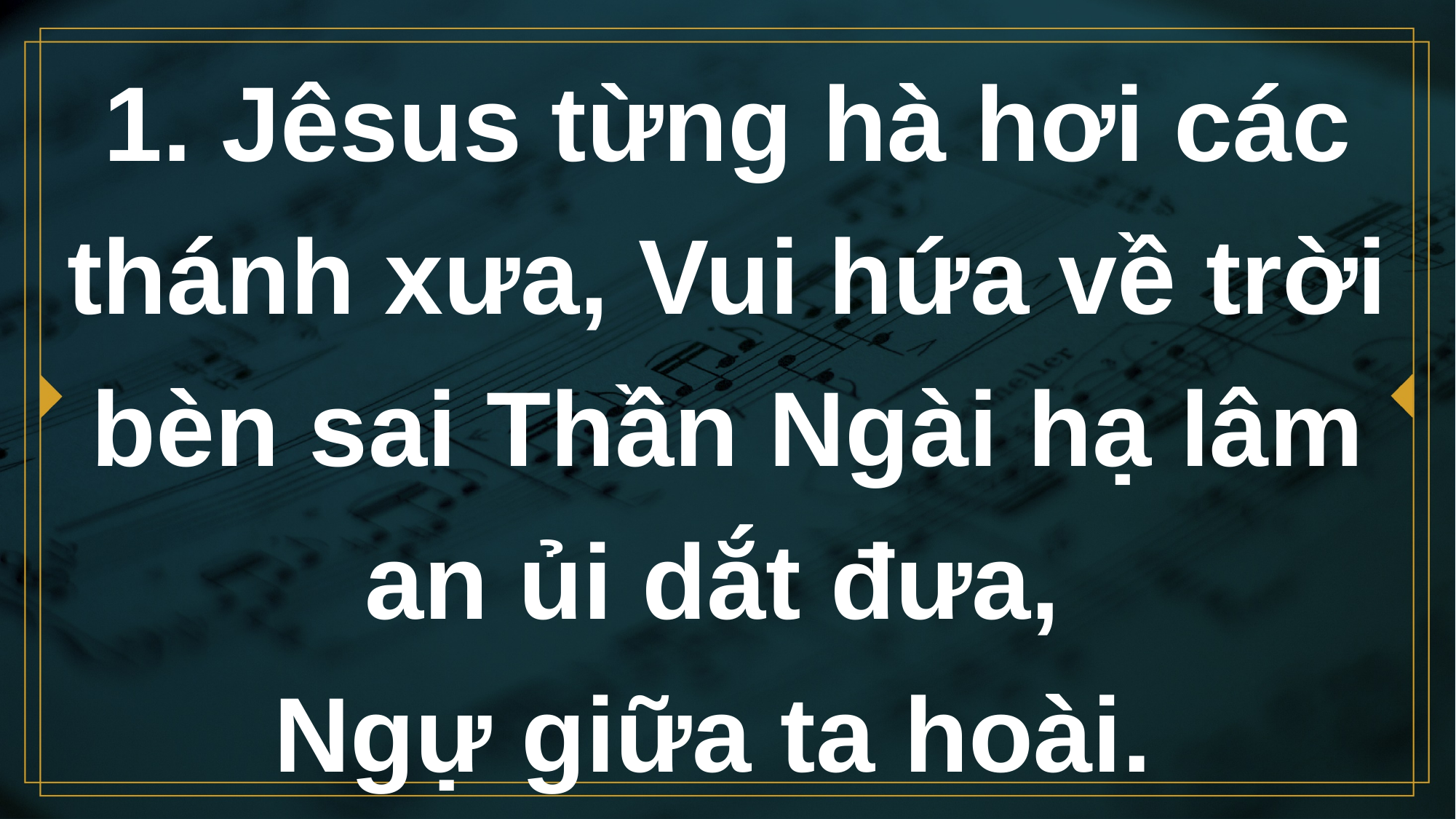

# 1. Jêsus từng hà hơi các thánh xưa, Vui hứa về trời bèn sai Thần Ngài hạ lâm an ủi dắt đưa, Ngự giữa ta hoài.